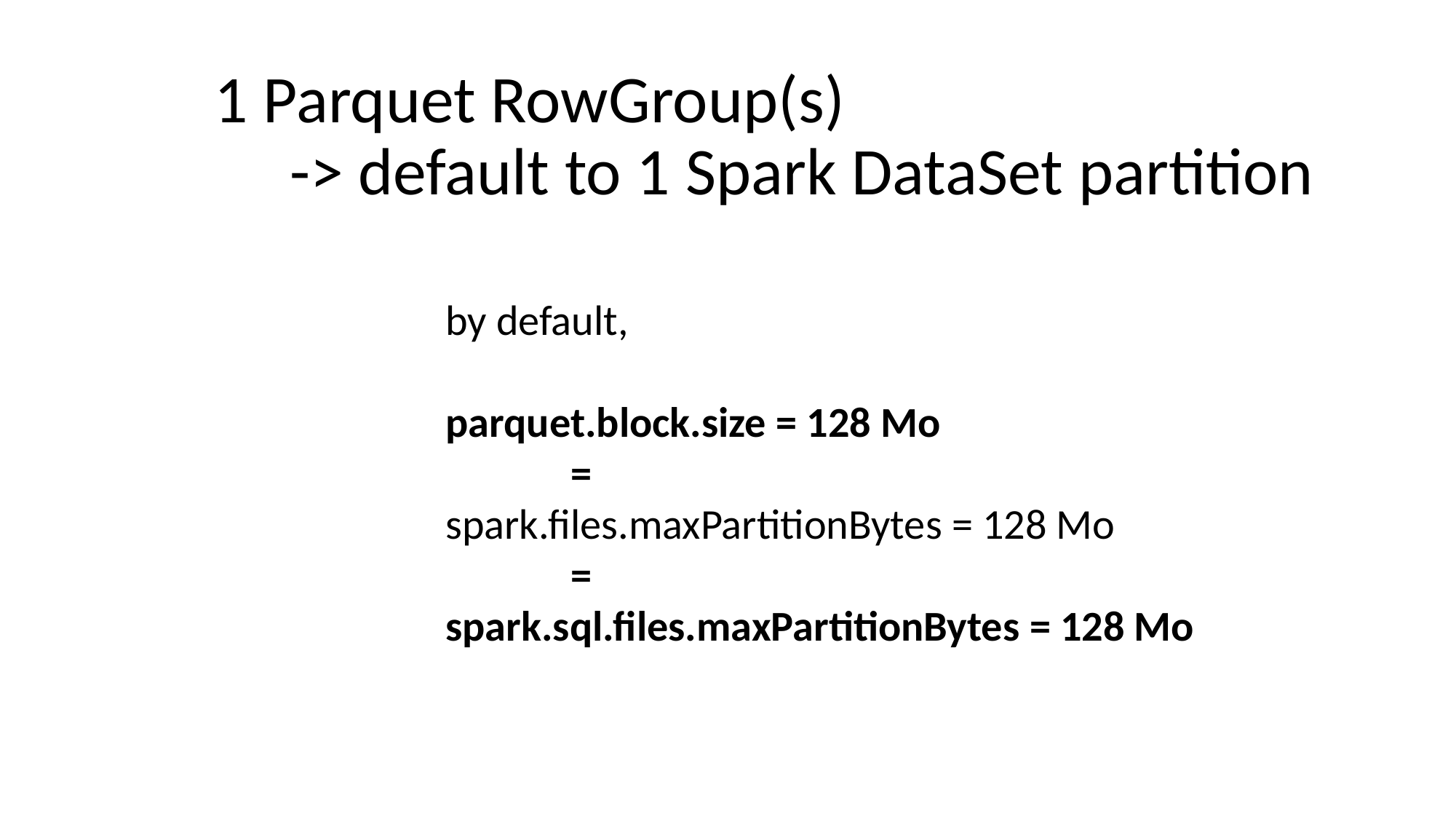

# 1 Parquet RowGroup(s) -> default to 1 Spark DataSet partition
by default,

parquet.block.size = 128 Mo
             =
spark.files.maxPartitionBytes = 128 Mo
             =
spark.sql.files.maxPartitionBytes = 128 Mo